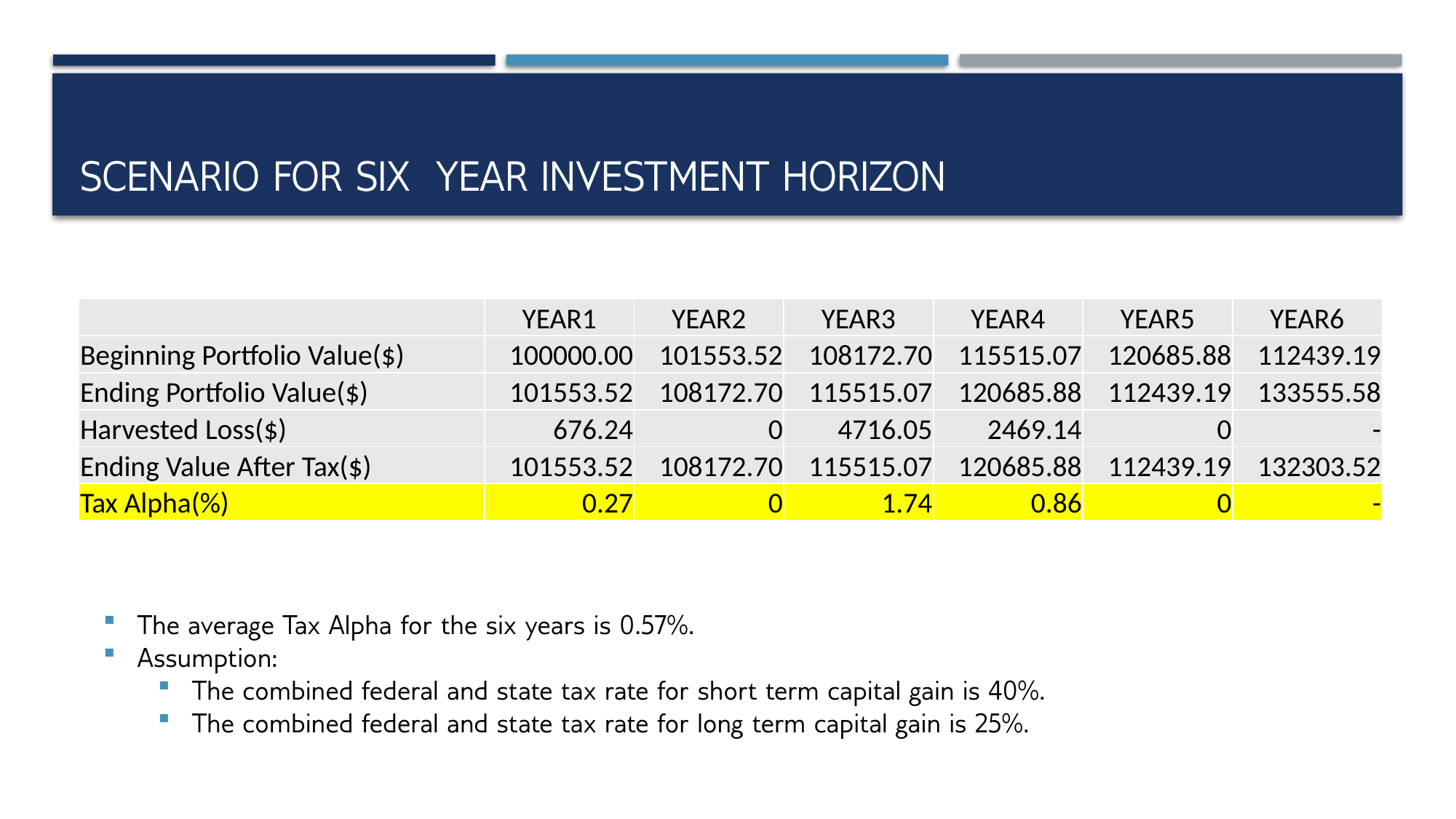

# Scenario for six  year investment horizon
|  | YEAR1 | YEAR2 | YEAR3 | YEAR4 | YEAR5 | YEAR6 |
| --- | --- | --- | --- | --- | --- | --- |
| Beginning Portfolio Value($) | 100000.00 | 101553.52 | 108172.70 | 115515.07 | 120685.88 | 112439.19 |
| Ending Portfolio Value($) | 101553.52 | 108172.70 | 115515.07 | 120685.88 | 112439.19 | 133555.58 |
| Harvested Loss($) | 676.24 | 0 | 4716.05 | 2469.14 | 0 | - |
| Ending Value After Tax($) | 101553.52 | 108172.70 | 115515.07 | 120685.88 | 112439.19 | 132303.52 |
| Tax Alpha(%) | 0.27 | 0 | 1.74 | 0.86 | 0 | - |
The average Tax Alpha for the six years is 0.57%.
Assumption:
The combined federal and state tax rate for short term capital gain is 40%.
The combined federal and state tax rate for long term capital gain is 25%.